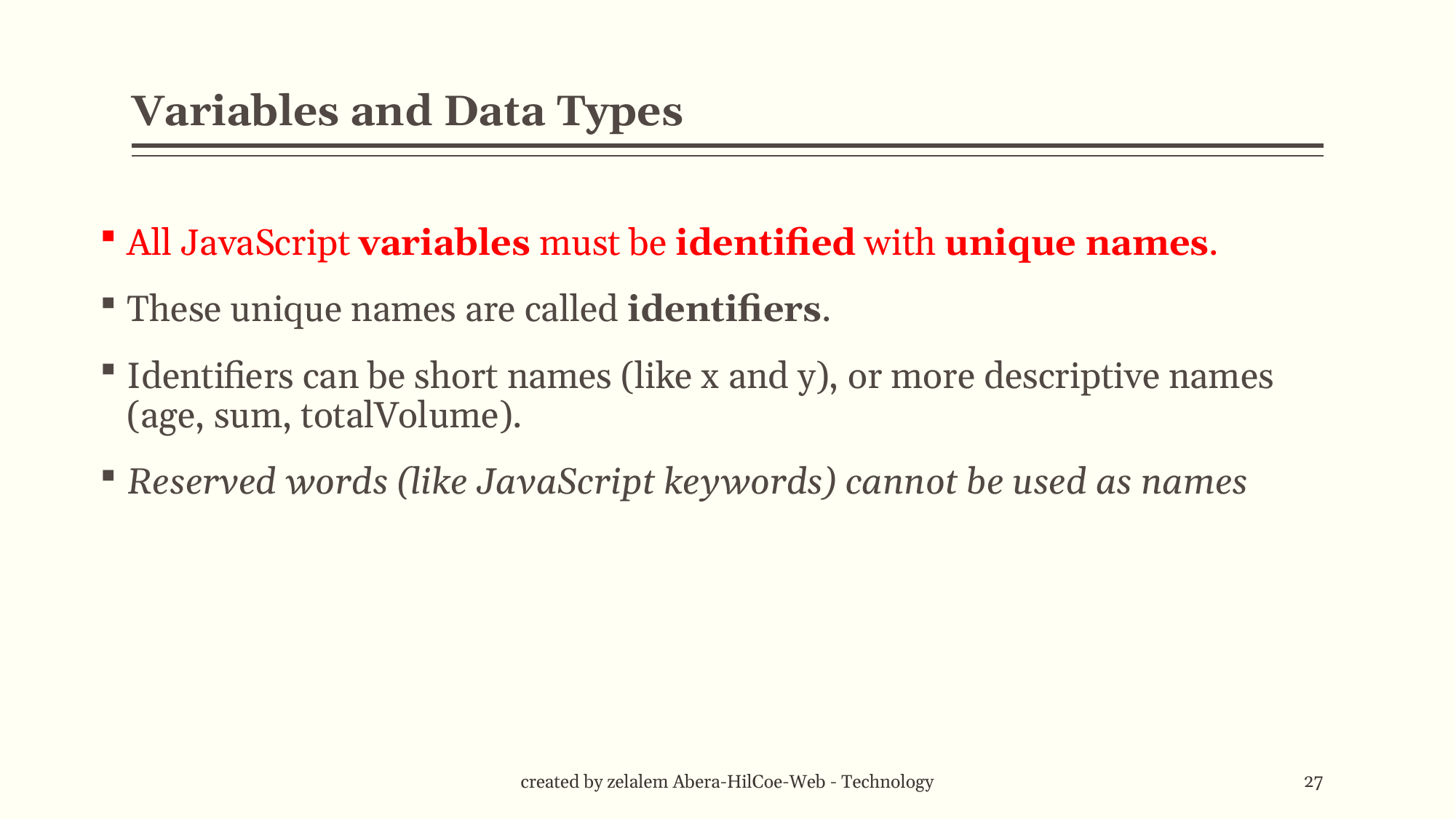

# Variables and Data Types
All JavaScript variables must be identified with unique names.
These unique names are called identifiers.
Identifiers can be short names (like x and y), or more descriptive names (age, sum, totalVolume).
Reserved words (like JavaScript keywords) cannot be used as names

created by zelalem Abera-HilCoe-Web - Technology
27